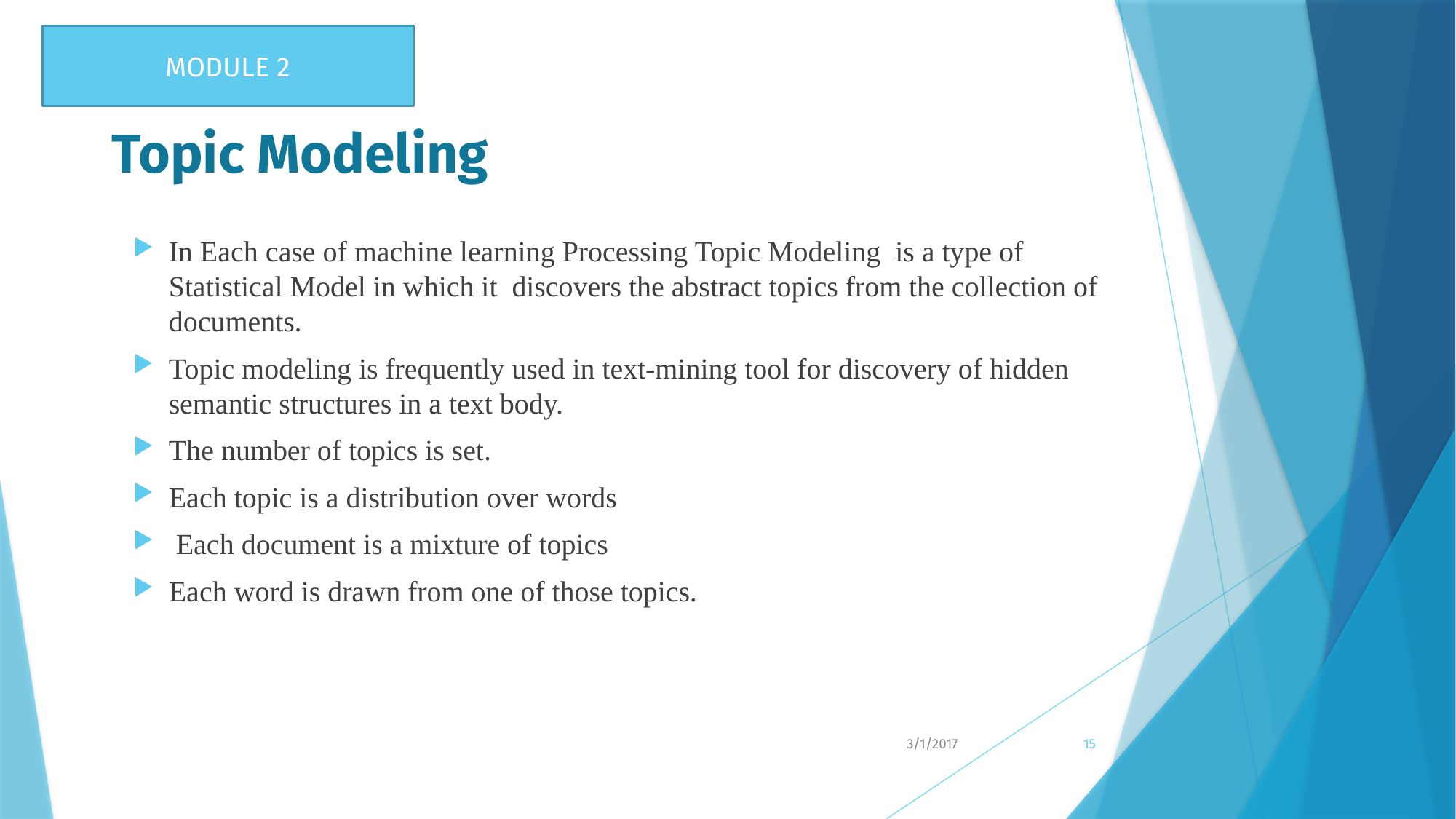

MODULE 2
# Topic Modeling
In Each case of machine learning Processing Topic Modeling  is a type of Statistical Model in which it  discovers the abstract topics from the collection of  documents.
Topic modeling is frequently used in text-mining tool for discovery of hidden semantic structures in a text body.
The number of topics is set.
Each topic is a distribution over words
 Each document is a mixture of topics
Each word is drawn from one of those topics.
3/1/2017
15